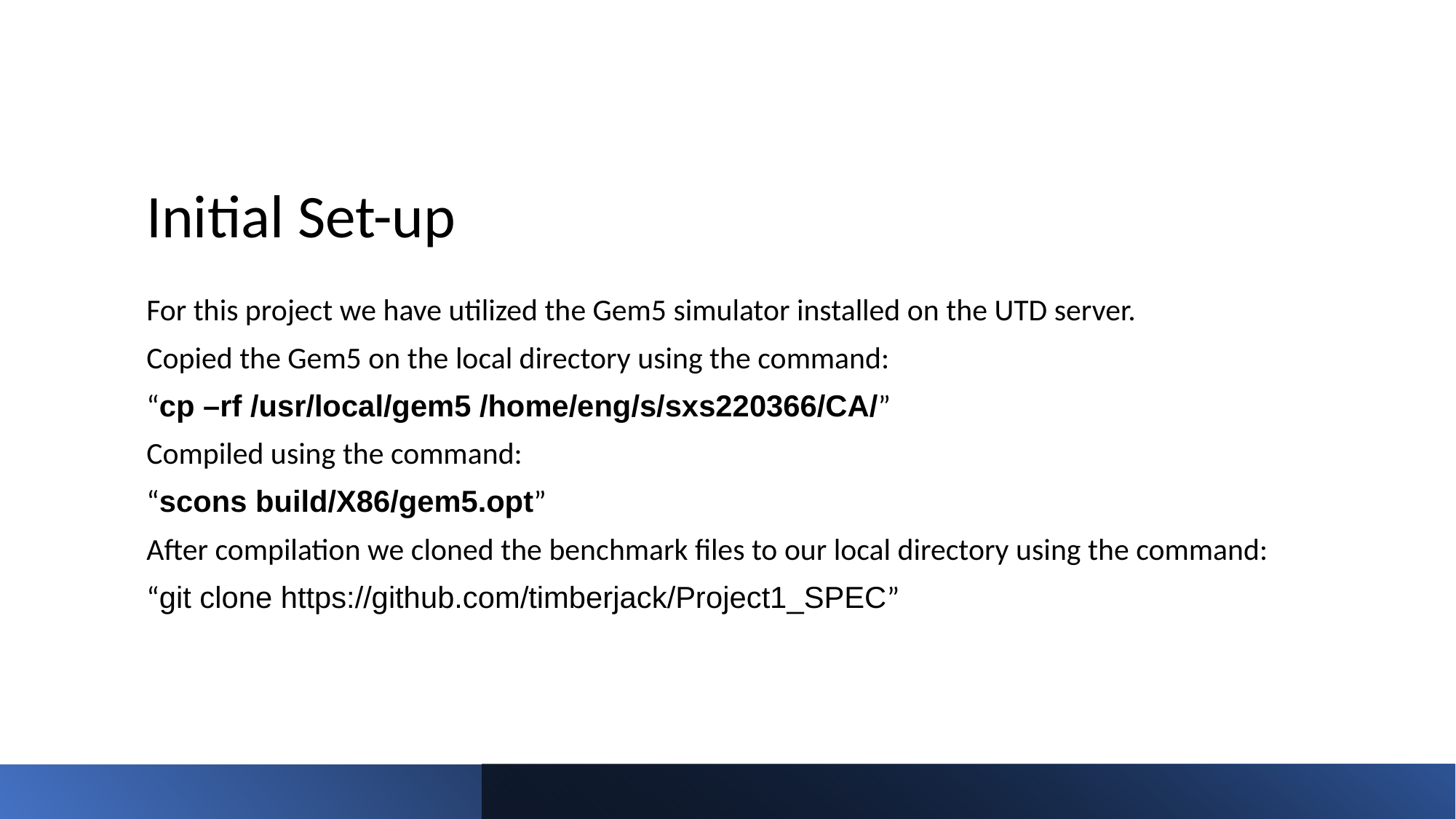

# Initial Set-up
For this project we have utilized the Gem5 simulator installed on the UTD server.
Copied the Gem5 on the local directory using the command:
“cp –rf /usr/local/gem5 /home/eng/s/sxs220366/CA/”
Compiled using the command:
“scons build/X86/gem5.opt”
After compilation we cloned the benchmark files to our local directory using the command:
“git clone https://github.com/timberjack/Project1_SPEC”